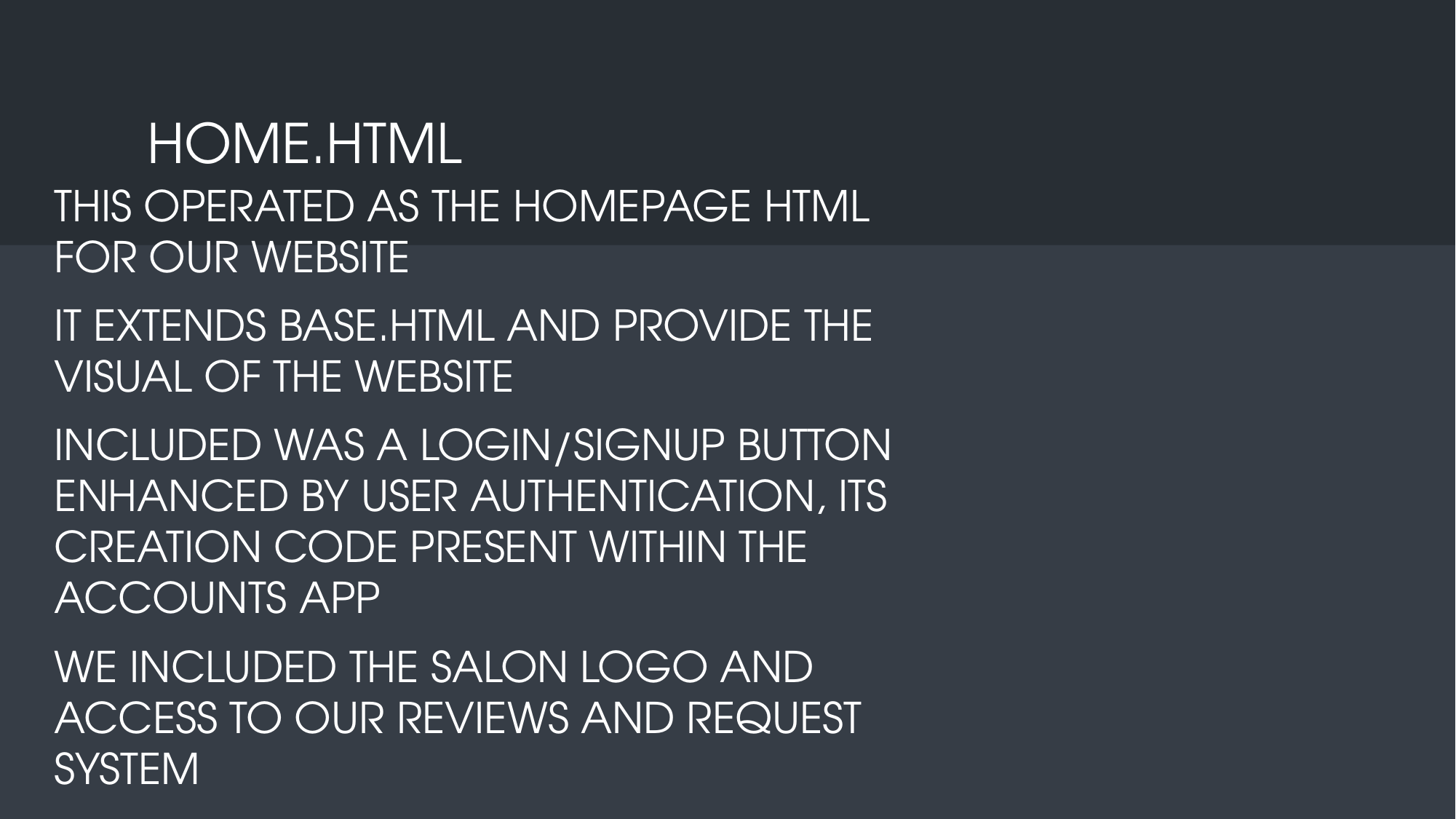

# Home.html
This operated as the homepage html for our website
It extends base.html and provide the visual of the website
Included was a login/signup button enhanced by user authentication, its creation code present within the accounts app
We included the salon logo and access to our reviews and request system